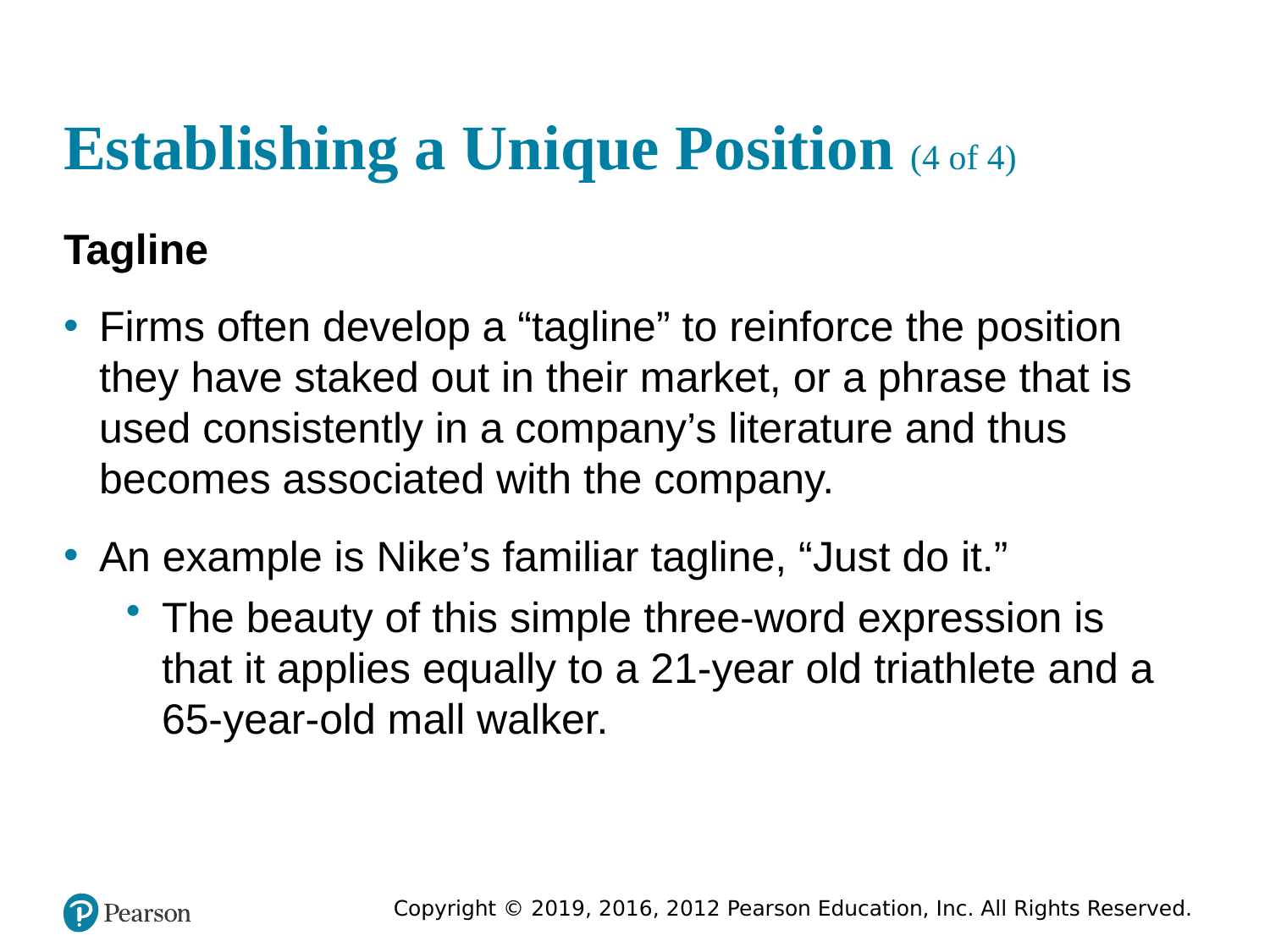

# Establishing a Unique Position (4 of 4)
Tagline
Firms often develop a “tagline” to reinforce the position they have staked out in their market, or a phrase that is used consistently in a company’s literature and thus becomes associated with the company.
An example is Nike’s familiar tagline, “Just do it.”
The beauty of this simple three-word expression is that it applies equally to a 21-year old triathlete and a 65-year-old mall walker.